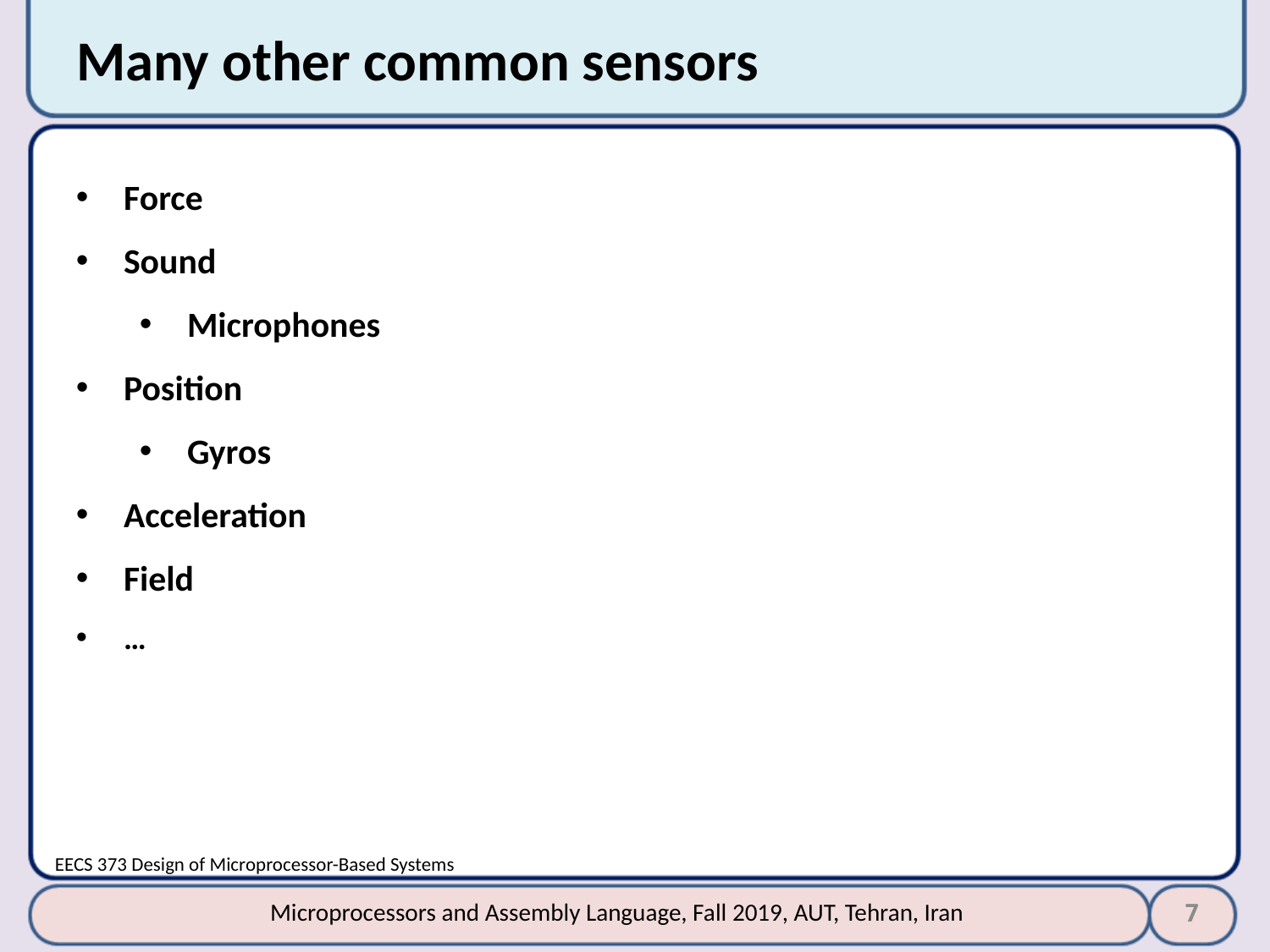

# Many other common sensors

Force
Sound
Microphones
Position
Gyros
Acceleration
Field
…
EECS 373 Design of Microprocessor-Based Systems
7
Microprocessors and Assembly Language, Fall 2019, AUT, Tehran, Iran